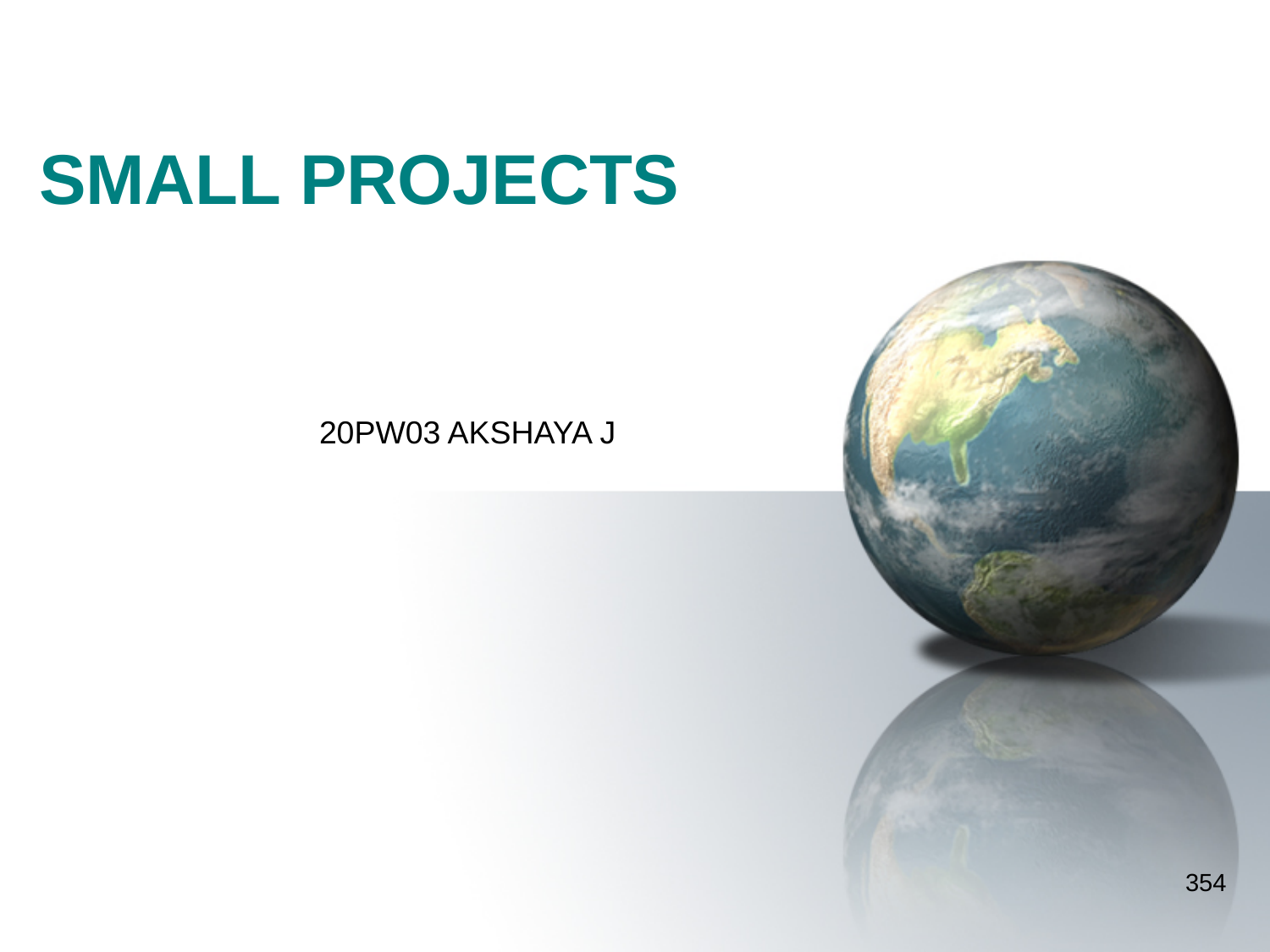

# SMALL PROJECTS
20PW03 AKSHAYA J
354